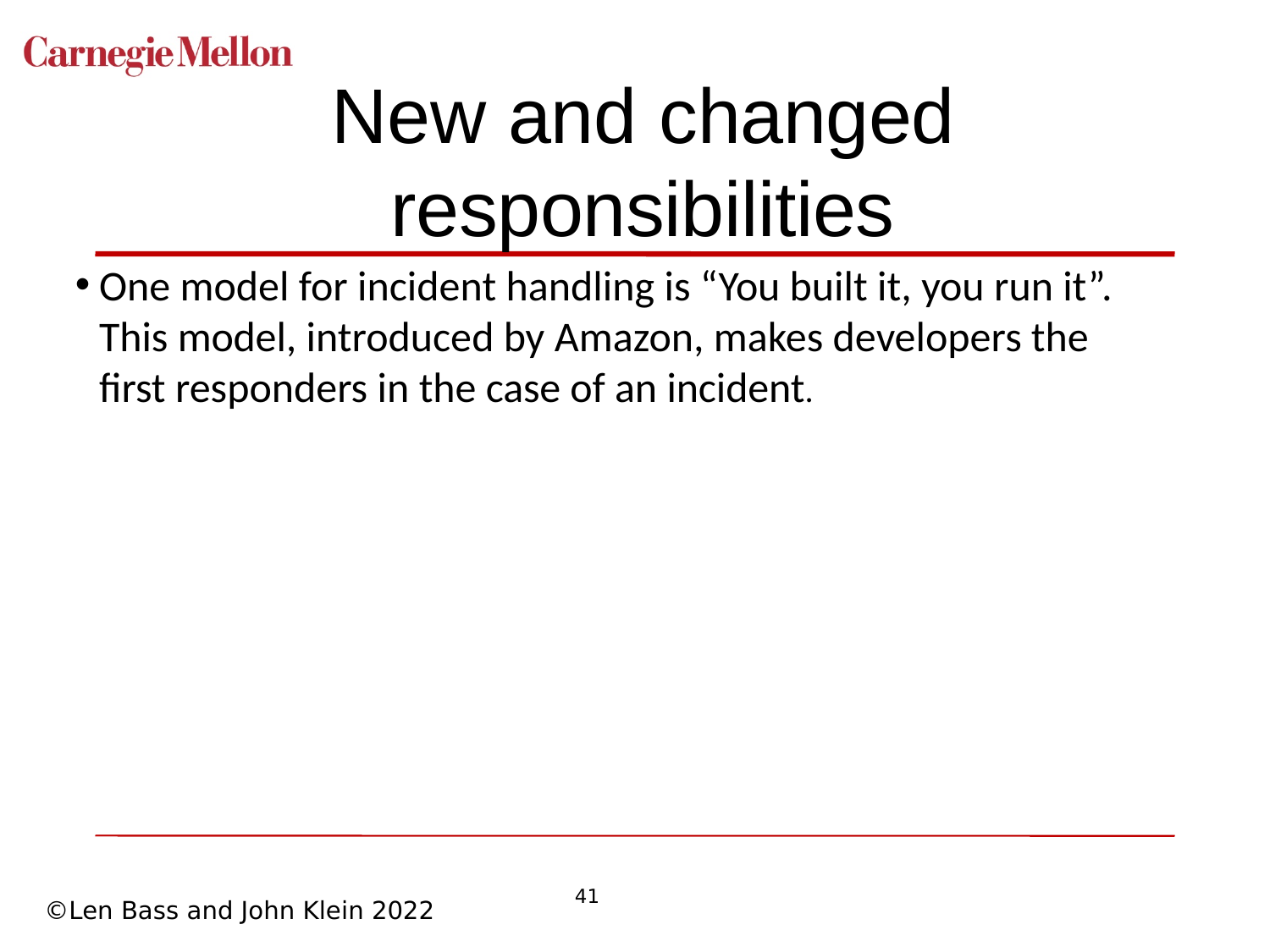

# New and changed responsibilities
One model for incident handling is “You built it, you run it”. This model, introduced by Amazon, makes developers the first responders in the case of an incident.
41